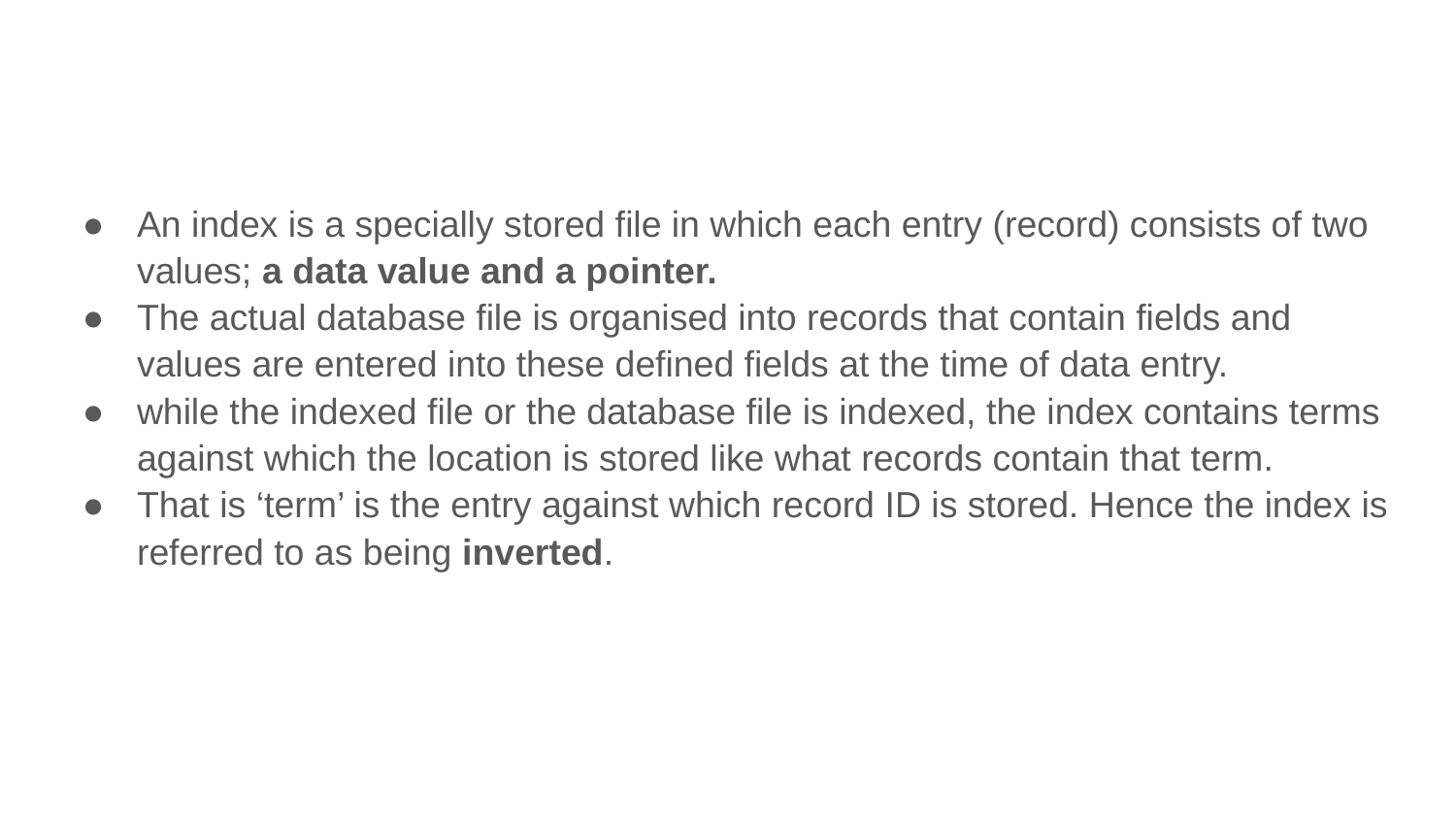

An index is a specially stored file in which each entry (record) consists of two values; a data value and a pointer.
The actual database file is organised into records that contain fields and values are entered into these defined fields at the time of data entry.
while the indexed file or the database file is indexed, the index contains terms against which the location is stored like what records contain that term.
That is ‘term’ is the entry against which record ID is stored. Hence the index is referred to as being inverted.